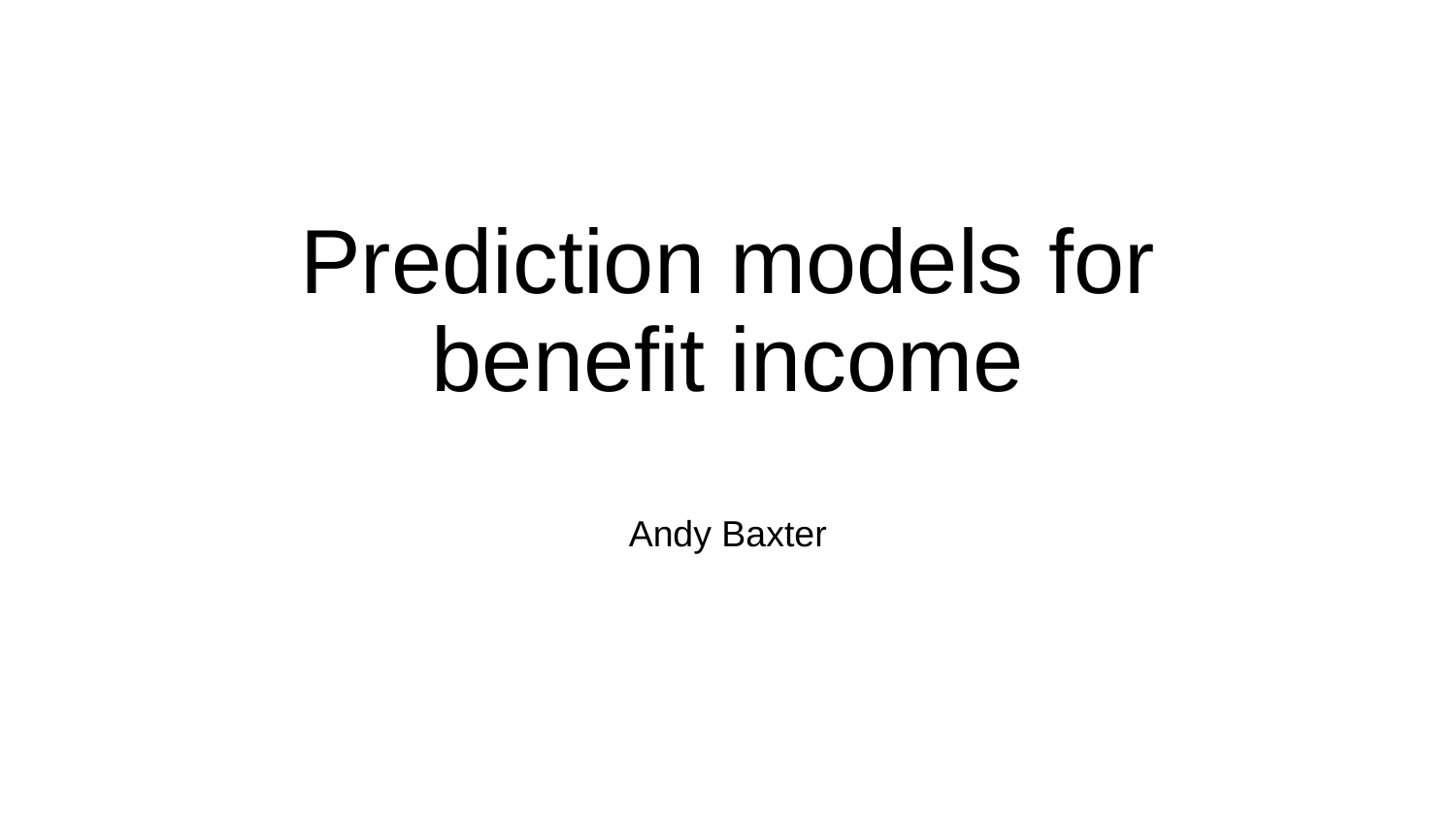

# Prediction models for benefit income
Andy Baxter